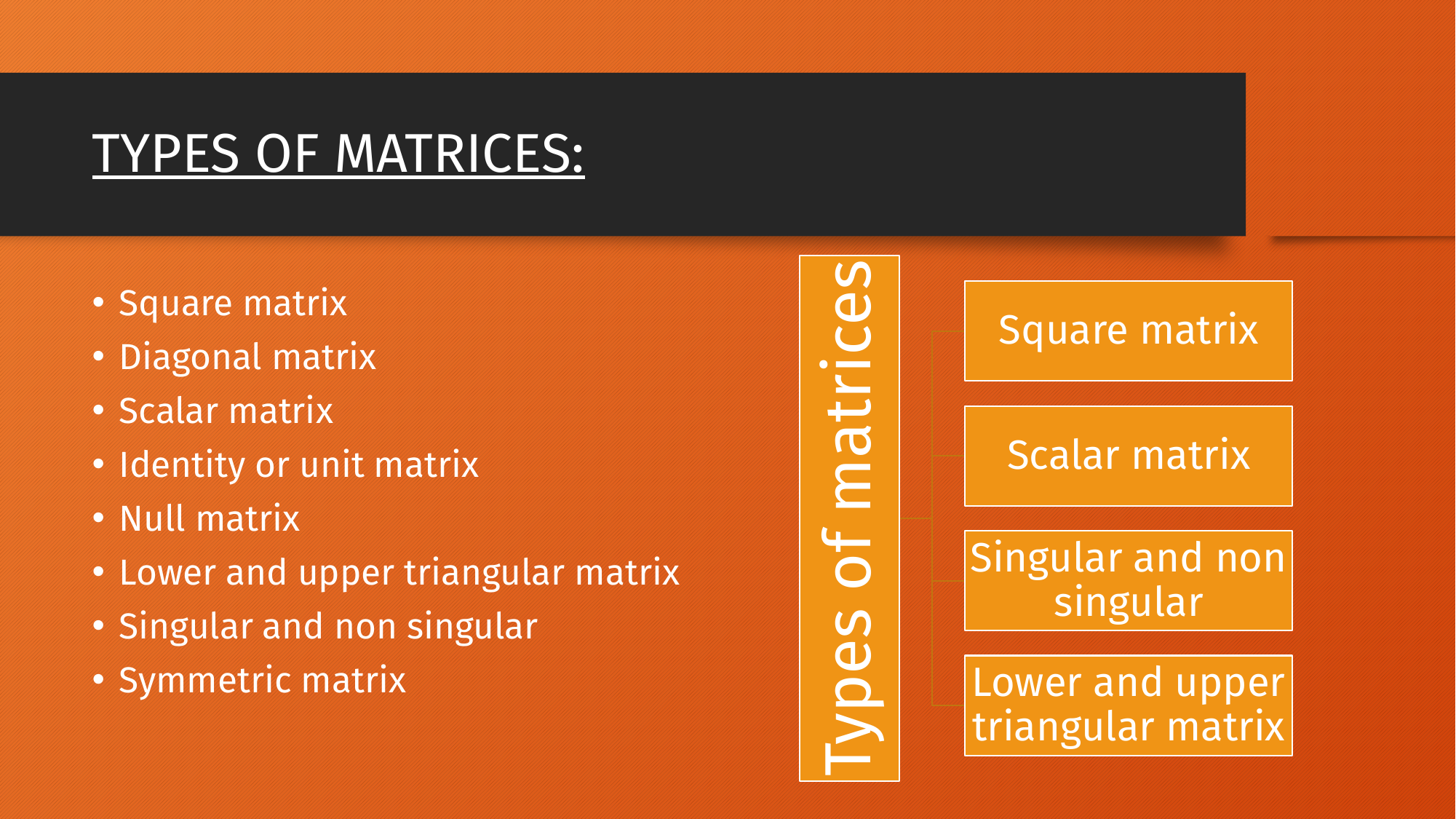

# TYPES OF MATRICES:

Types of matrices
Square matrix
Scalar matrix
Singular and non singular
Lower and upper triangular matrix
Square matrix
Diagonal matrix
Scalar matrix
Identity or unit matrix
Null matrix
Lower and upper triangular matrix
Singular and non singular
Symmetric matrix